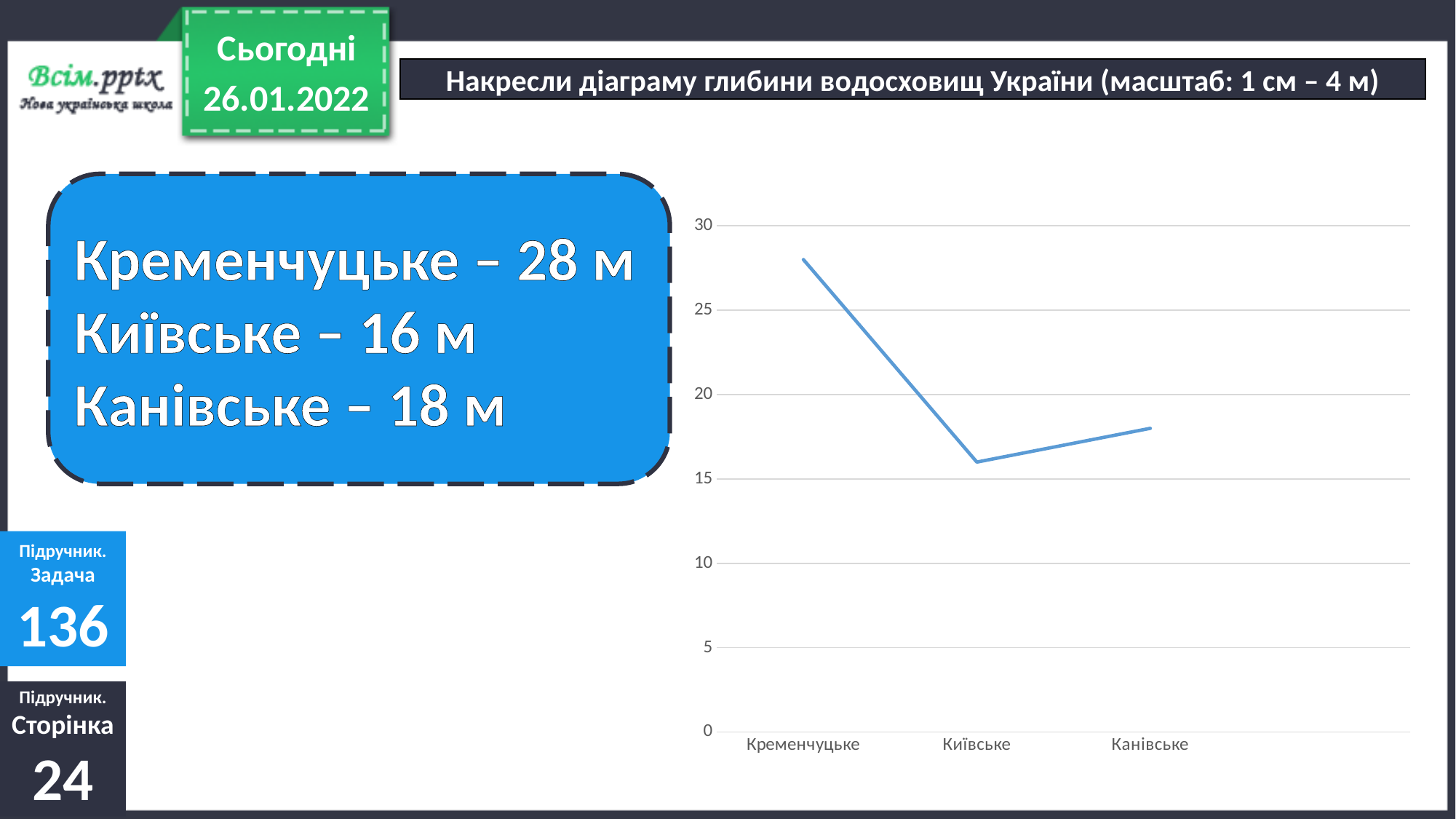

Сьогодні
Накресли діаграму глибини водосховищ України (масштаб: 1 см – 4 м)
26.01.2022
Кременчуцьке – 28 м
Київське – 16 м
Канівське – 18 м

### Chart

| Category | Ряд 1 |
|---|---|
| Кременчуцьке | 28.0 |
| Київське | 16.0 |
| Канівське | 18.0 |
Підручник.
Задача
136
Підручник.
Сторінка
24